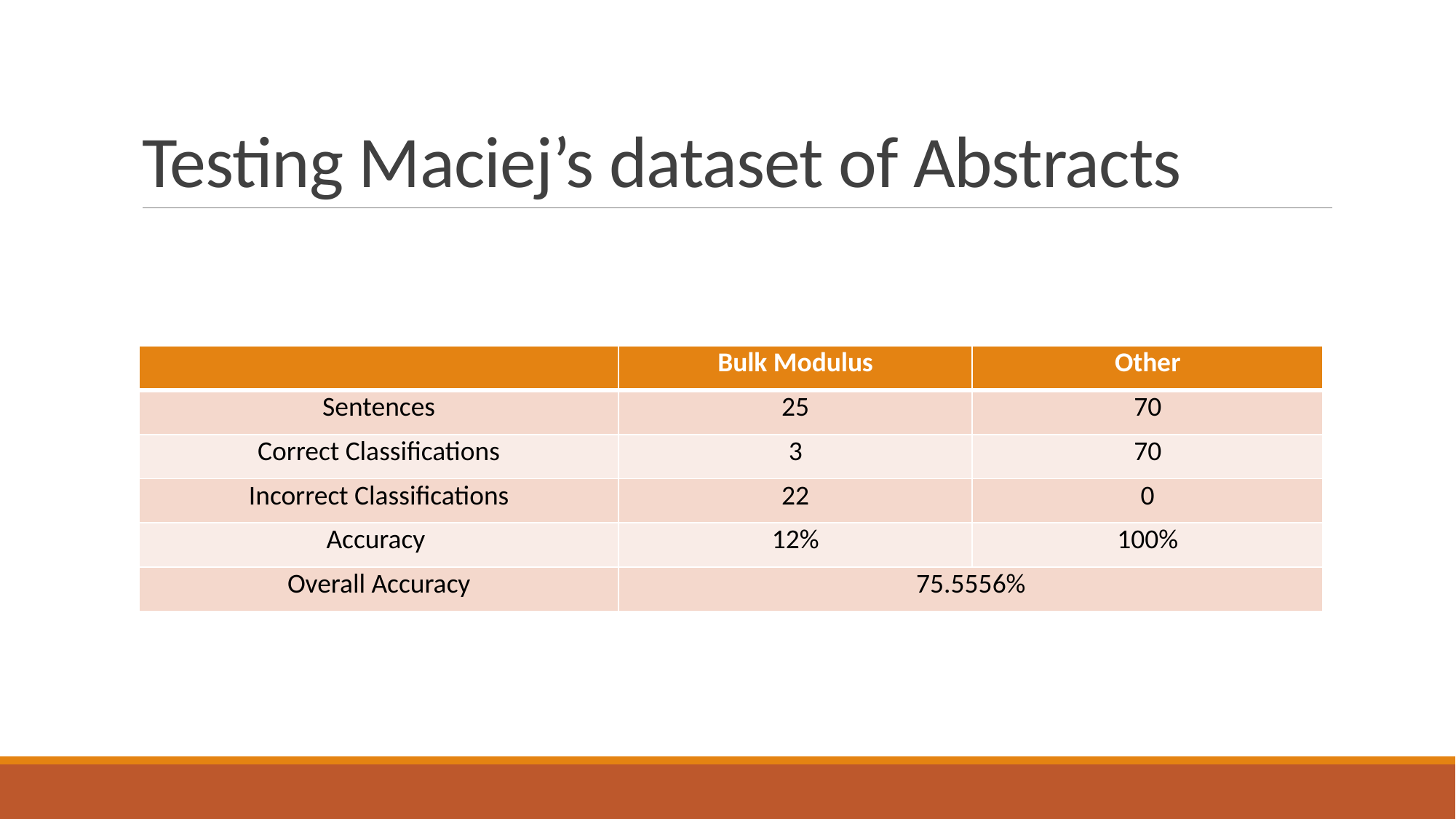

# Testing Maciej’s dataset of Abstracts
|  | Bulk Modulus | Other |
| --- | --- | --- |
| Sentences | 25 | 70 |
| Correct Classifications | 3 | 70 |
| Incorrect Classifications | 22 | 0 |
| Accuracy | 12% | 100% |
| Overall Accuracy | 75.5556% |  |